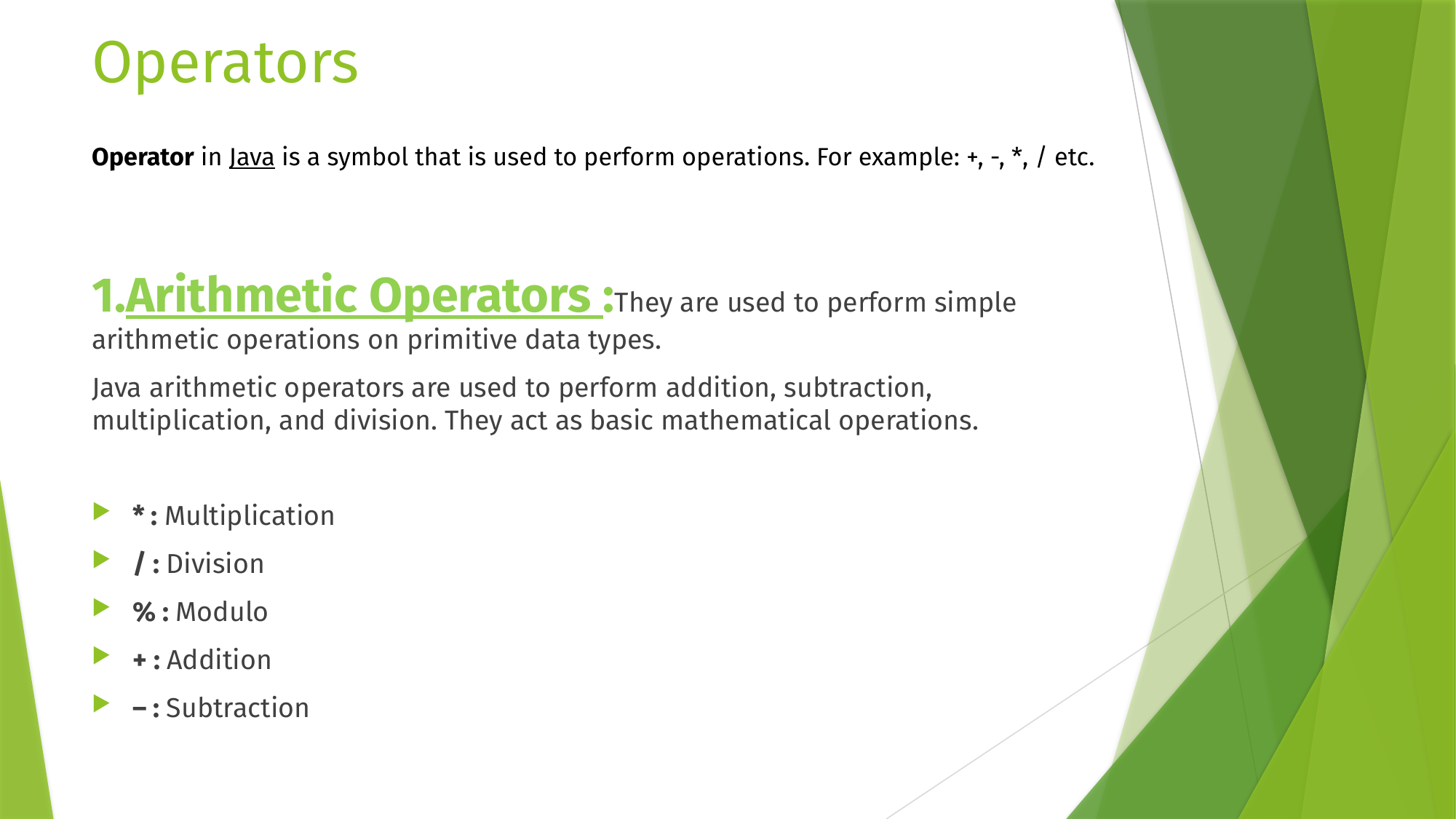

# Operators Operator in Java is a symbol that is used to perform operations. For example: +, -, *, / etc.
1.Arithmetic Operators :They are used to perform simple arithmetic operations on primitive data types.
Java arithmetic operators are used to perform addition, subtraction, multiplication, and division. They act as basic mathematical operations.

* : Multiplication
/ : Division
% : Modulo
+ : Addition
– : Subtraction